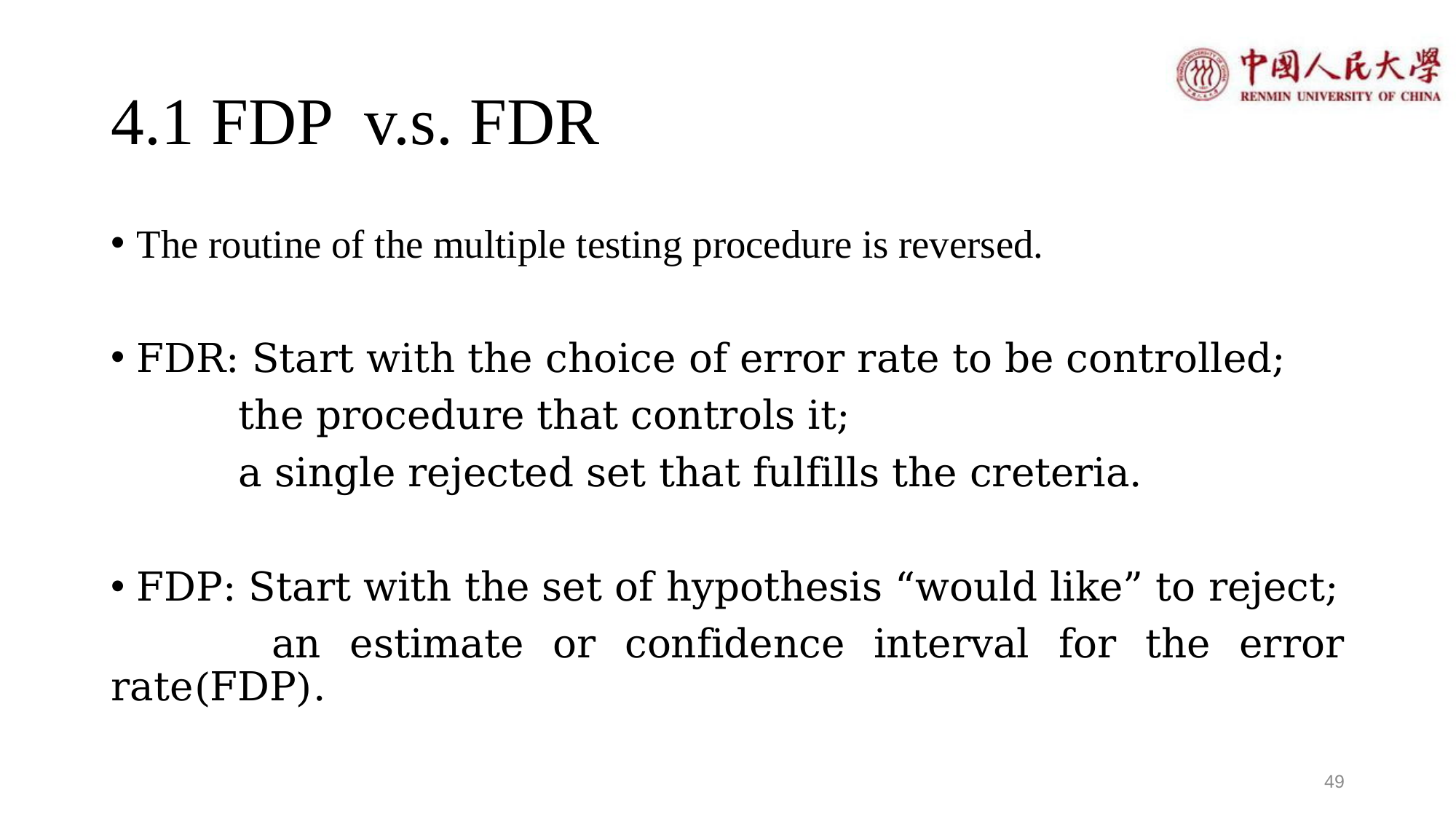

# 4.1 FDP  v.s. FDR
The routine of the multiple testing procedure is reversed.

FDR: Start with the choice of error rate to be controlled;
	  the procedure that controls it;
	  a single rejected set that fulfills the creteria.

FDP: Start with the set of hypothesis “would like” to reject;
	  an estimate or confidence interval for the error rate(FDP).

49